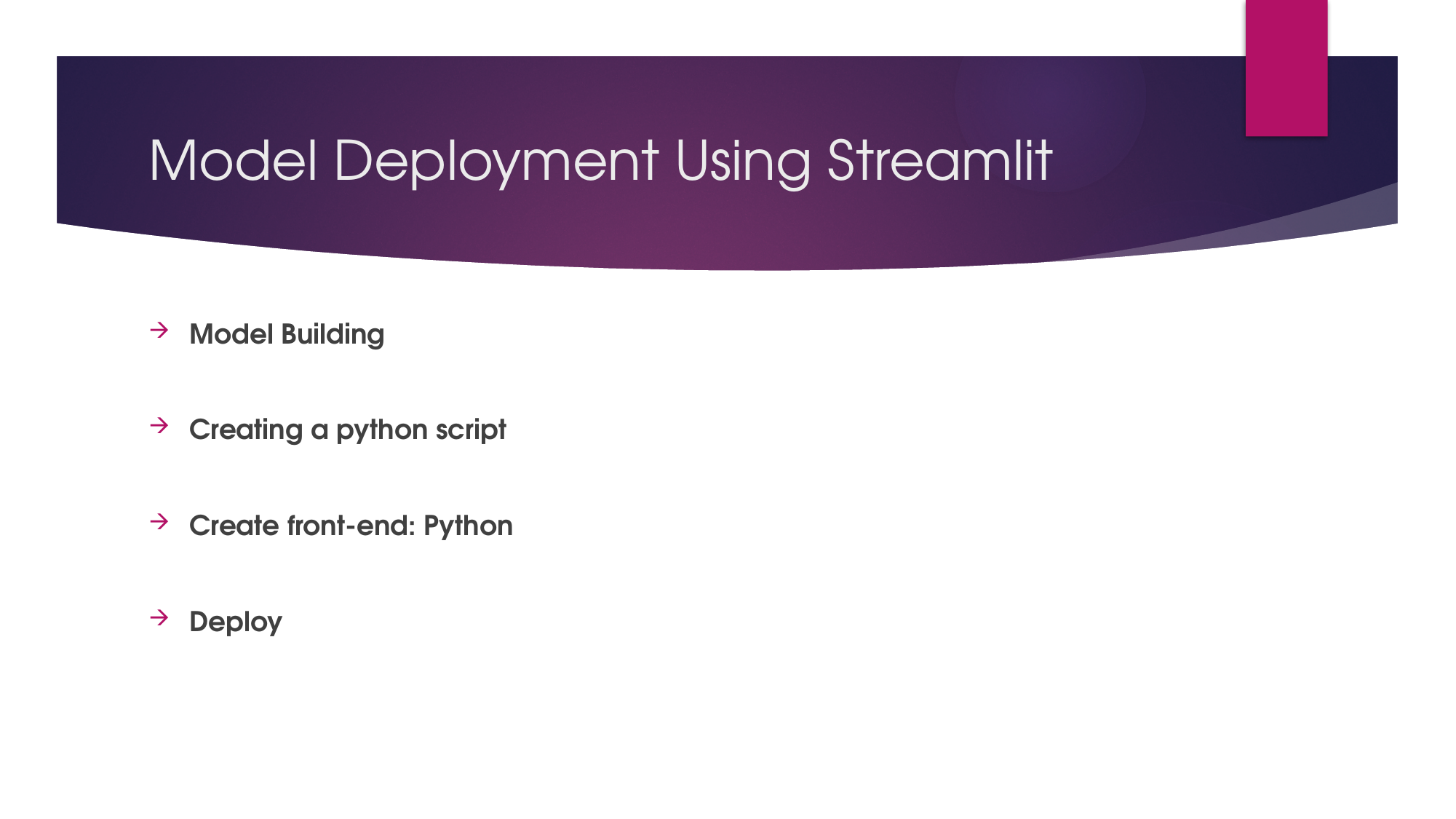

# Model Deployment Using Streamlit
Model Building

Creating a python script

Create front-end: Python

Deploy